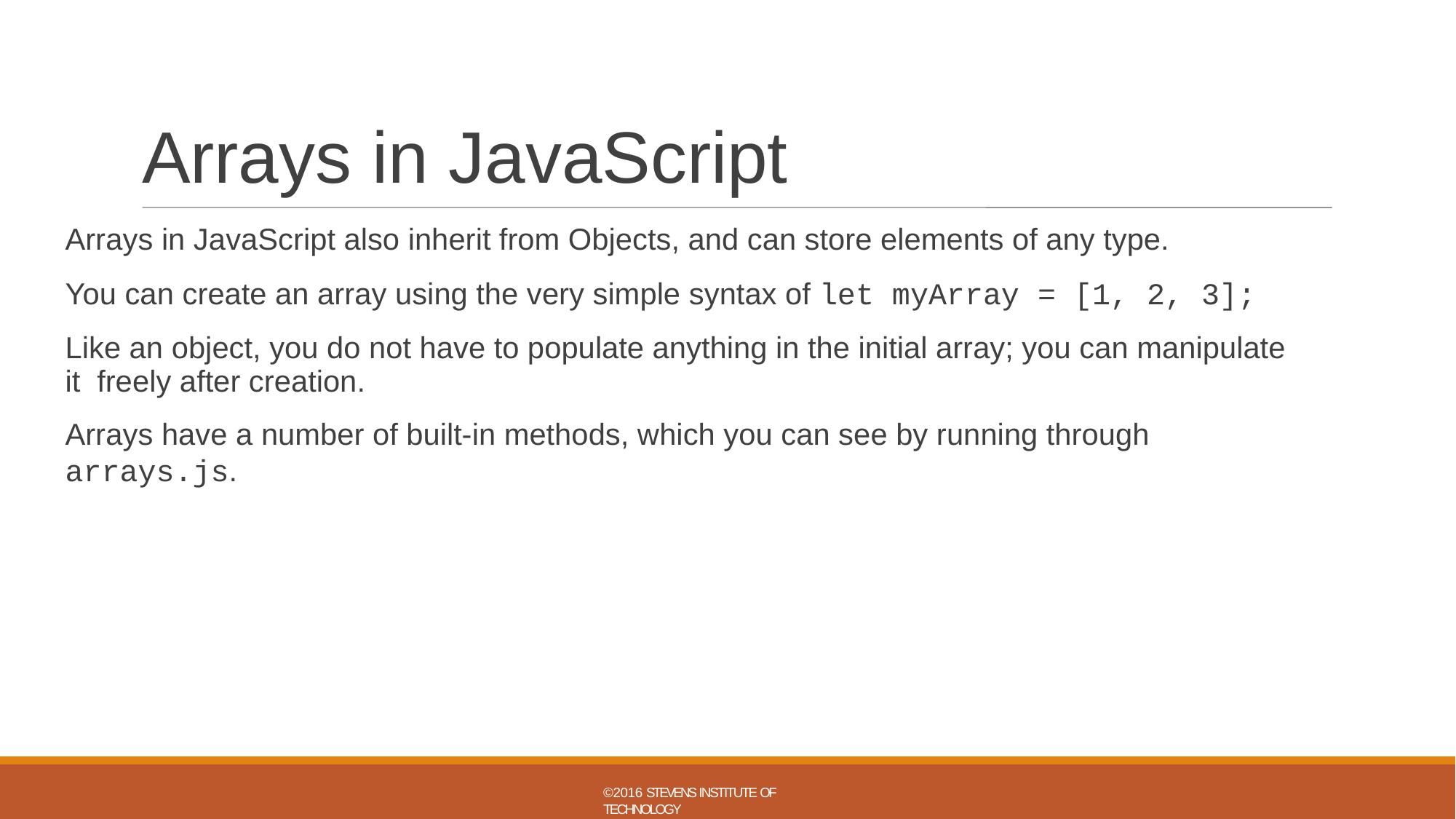

# Arrays in JavaScript
Arrays in JavaScript also inherit from Objects, and can store elements of any type.
You can create an array using the very simple syntax of let myArray = [1, 2, 3];
Like an object, you do not have to populate anything in the initial array; you can manipulate it  freely after creation.
Arrays have a number of built-in methods, which you can see by running through arrays.js.
©2016 STEVENS INSTITUTE OF TECHNOLOGY